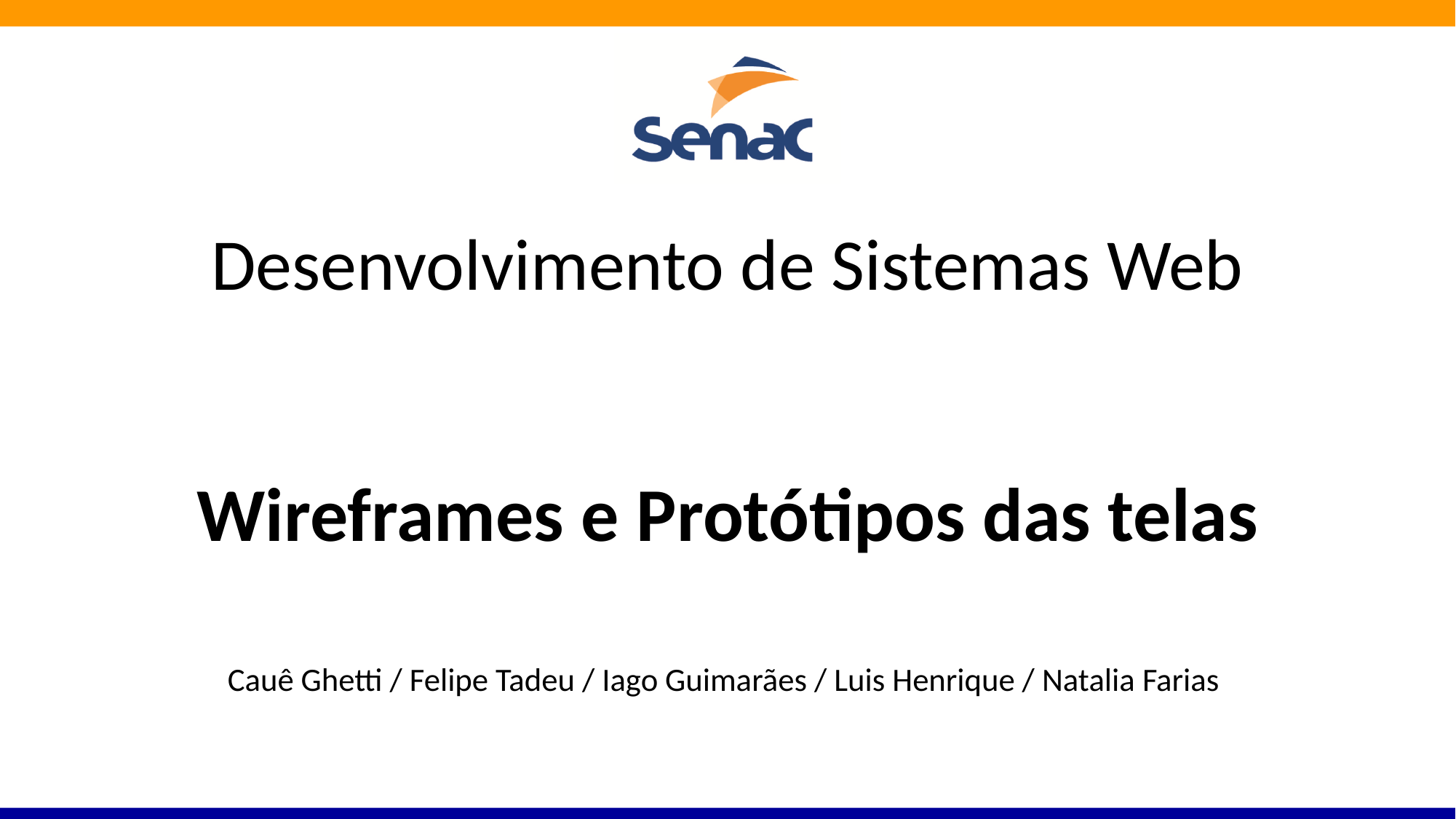

# Desenvolvimento de Sistemas Web

Wireframes e Protótipos das telas

Cauê Ghetti / Felipe Tadeu / Iago Guimarães / Luis Henrique / Natalia Farias